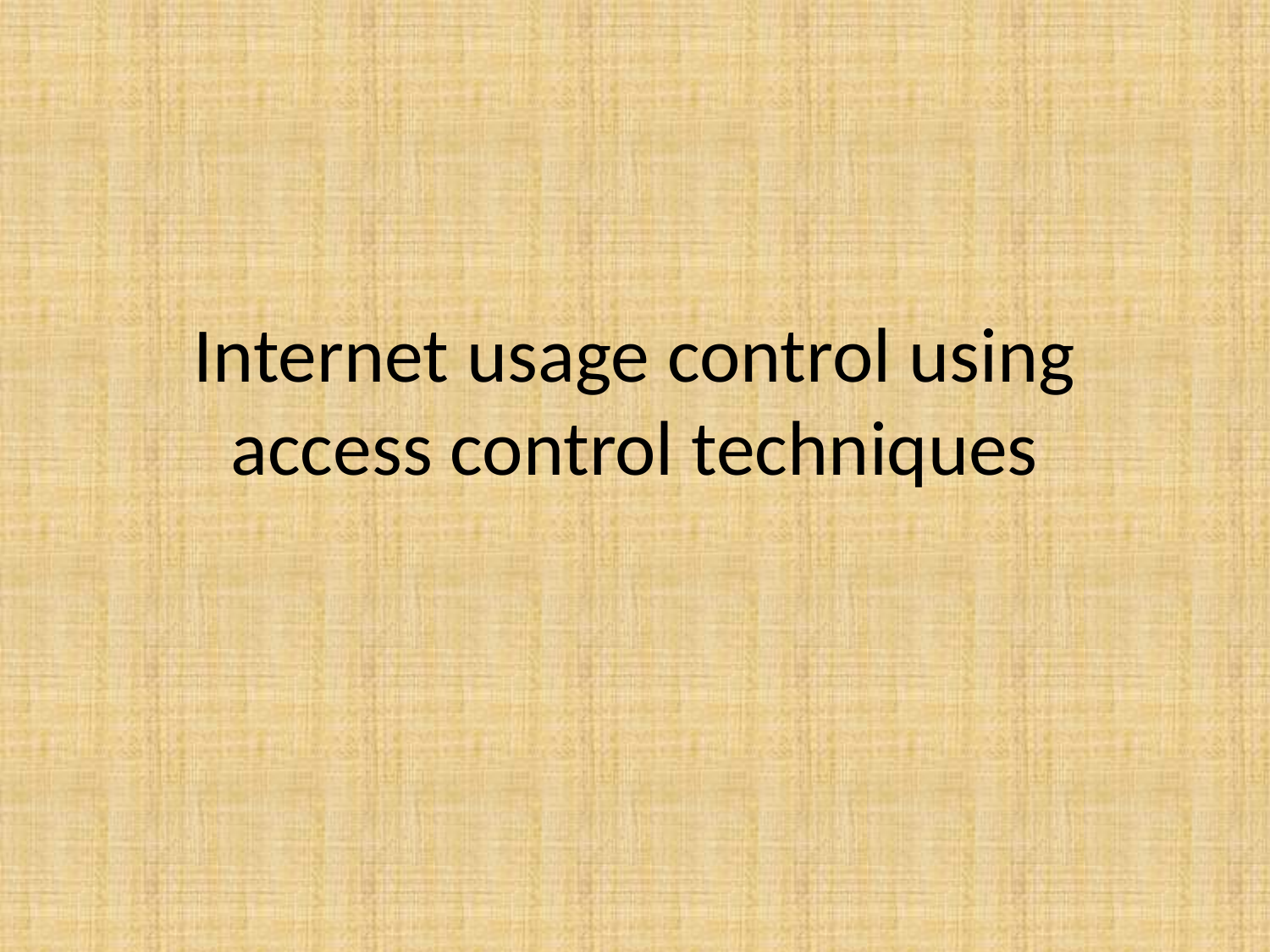

# Internet usage control using access control techniques